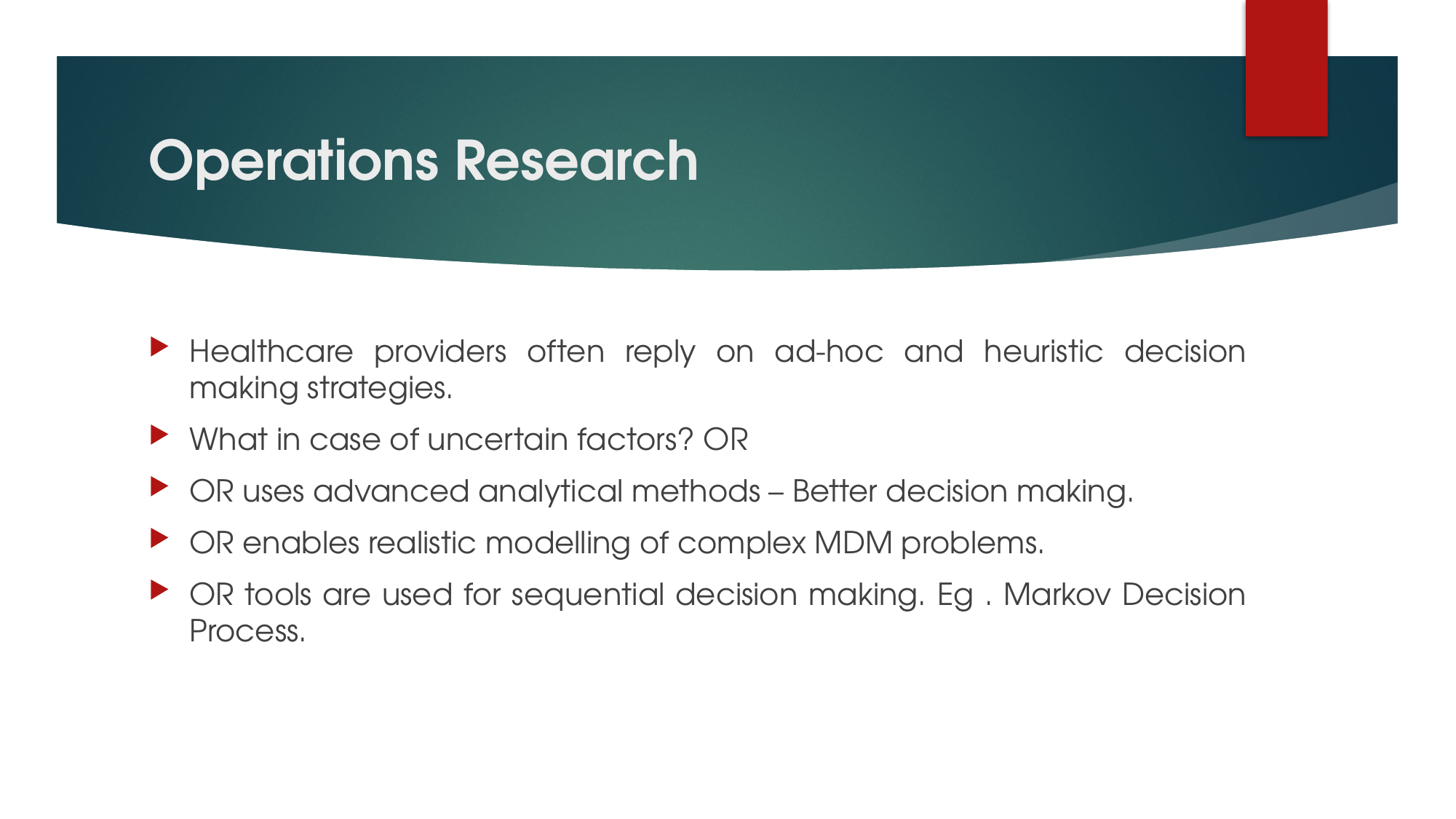

# Operations Research
Healthcare providers often reply on ad-hoc and heuristic decision making strategies.
What in case of uncertain factors? OR
OR uses advanced analytical methods – Better decision making.
OR enables realistic modelling of complex MDM problems.
OR tools are used for sequential decision making. Eg . Markov Decision Process.